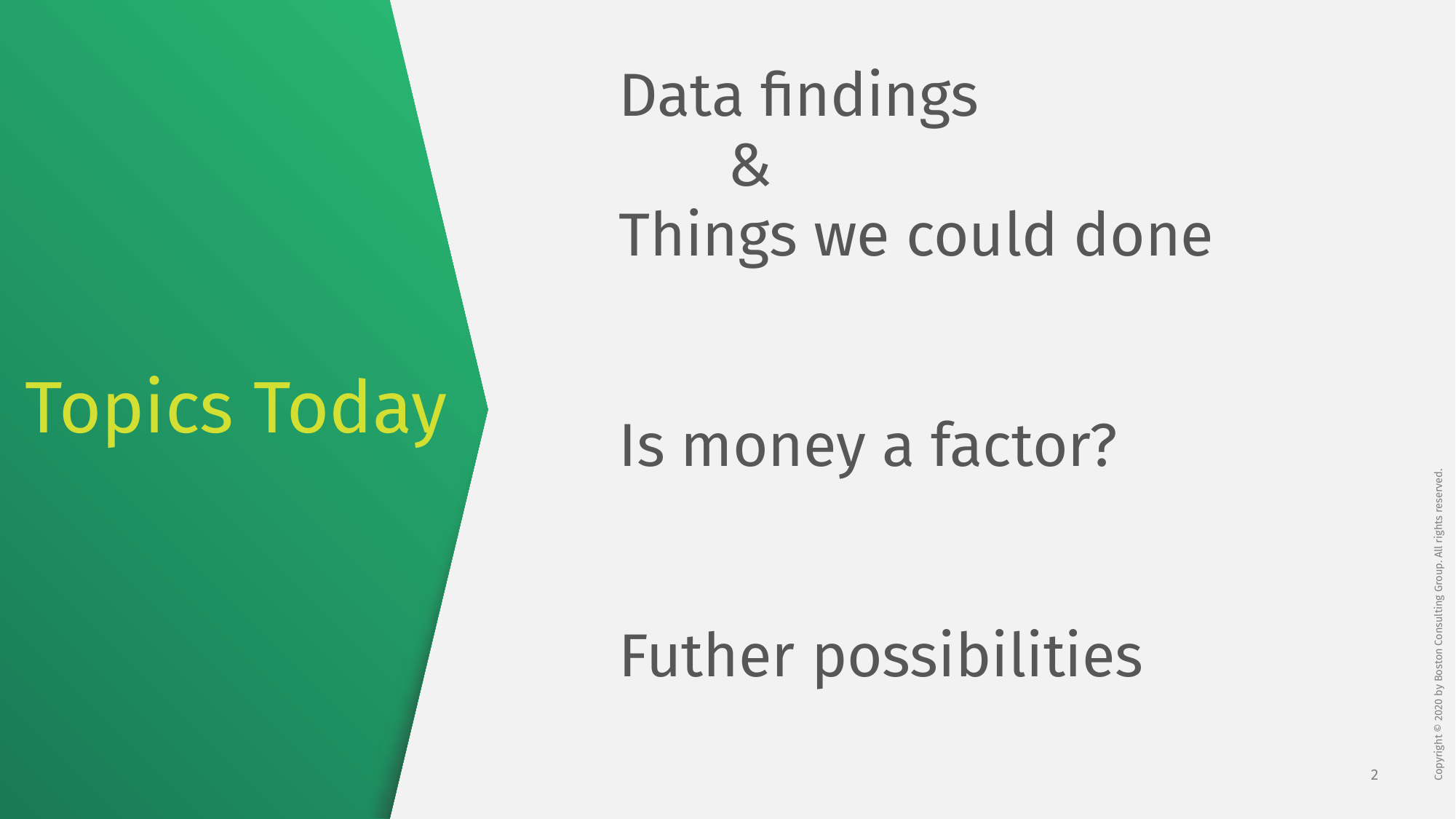

Data findings
	&
Things we could done

Is money a factor?

Futher possibilities
# Topics Today